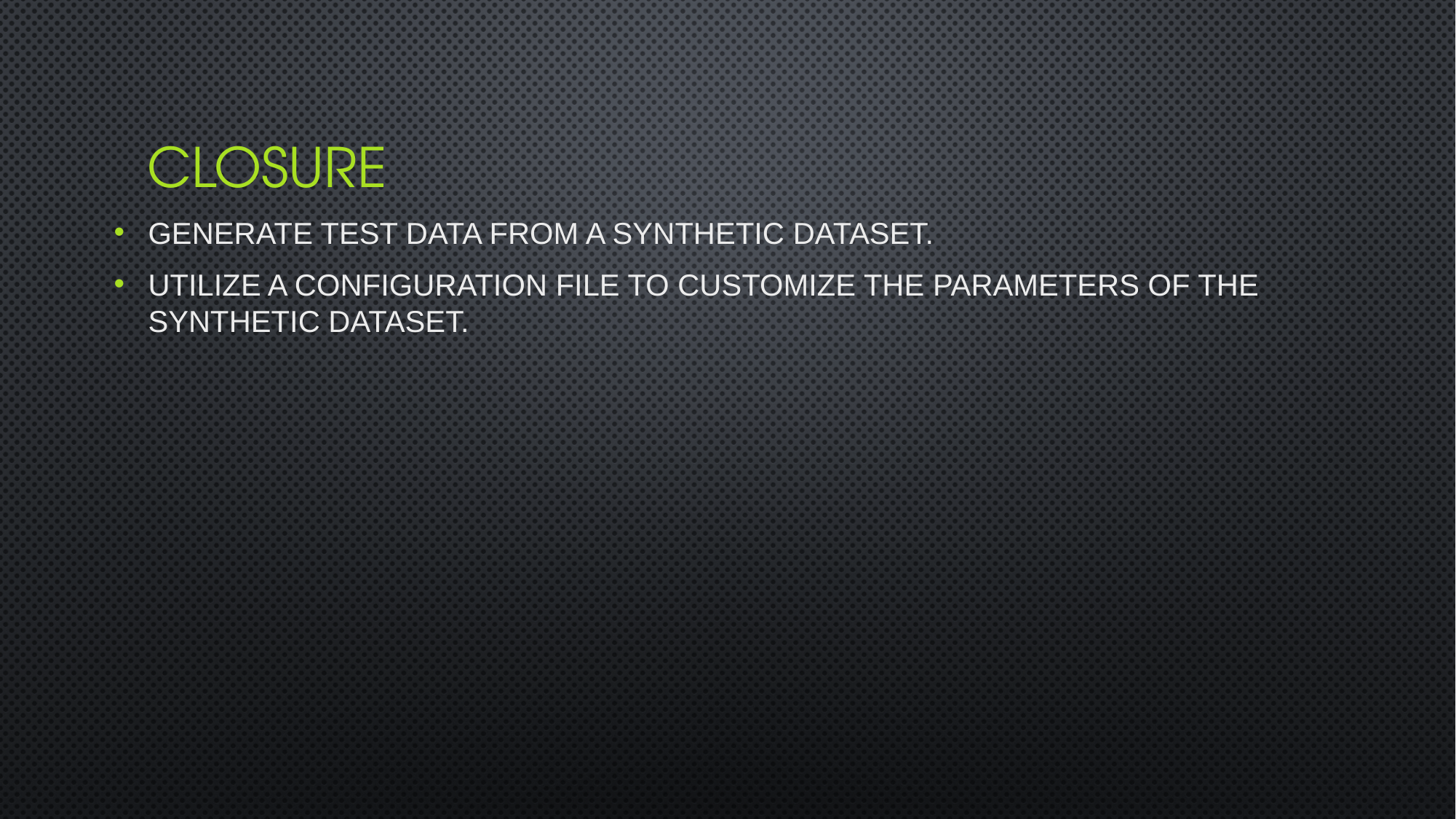

# Closure
Generate test data from a synthetic dataset.
Utilize a configuration file to customize the parameters of the synthetic dataset.